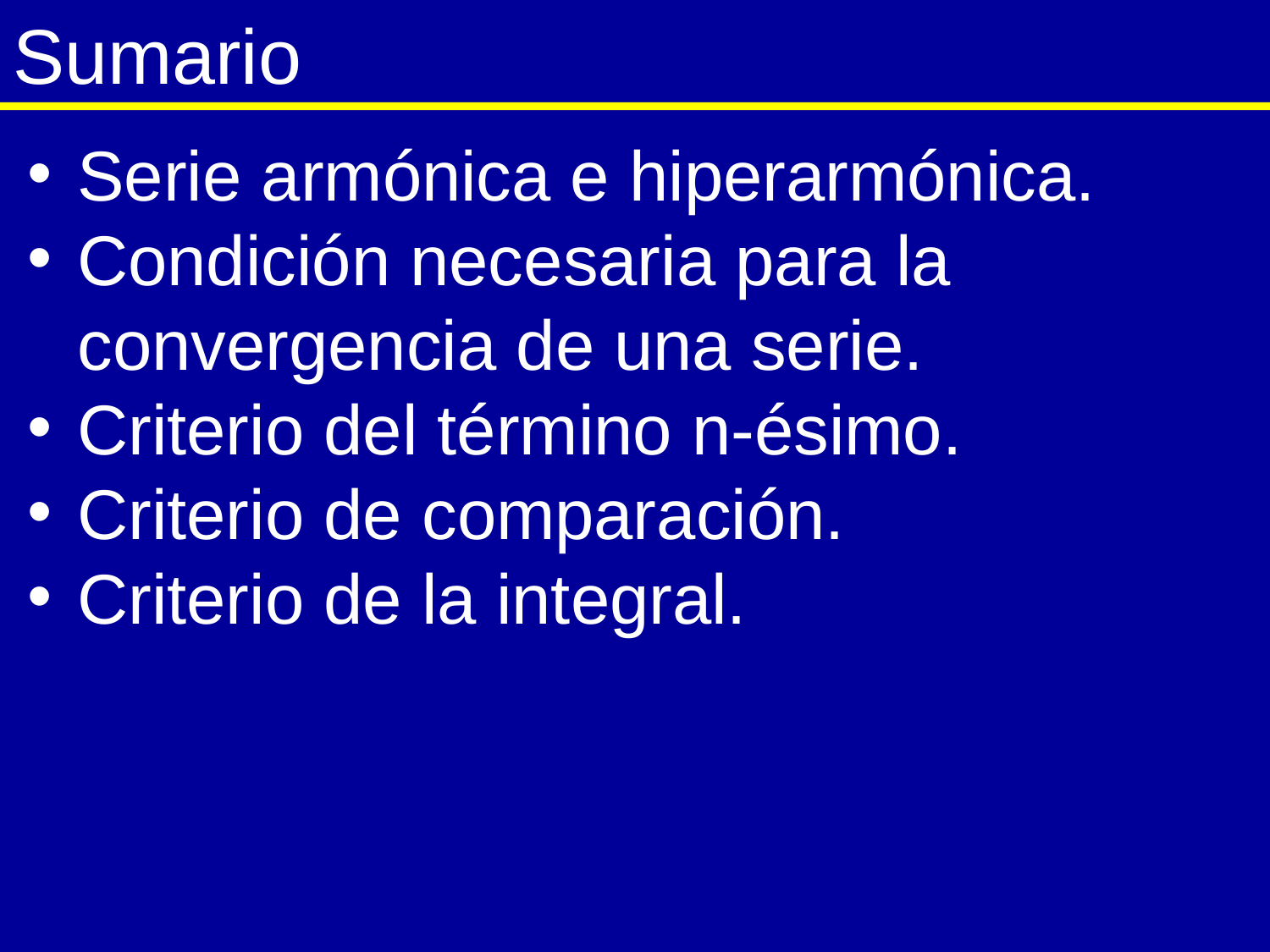

# Sumario

Serie armónica e hiperarmónica.
Condición necesaria para la convergencia de una serie.
Criterio del término n-ésimo.
Criterio de comparación.
Criterio de la integral.